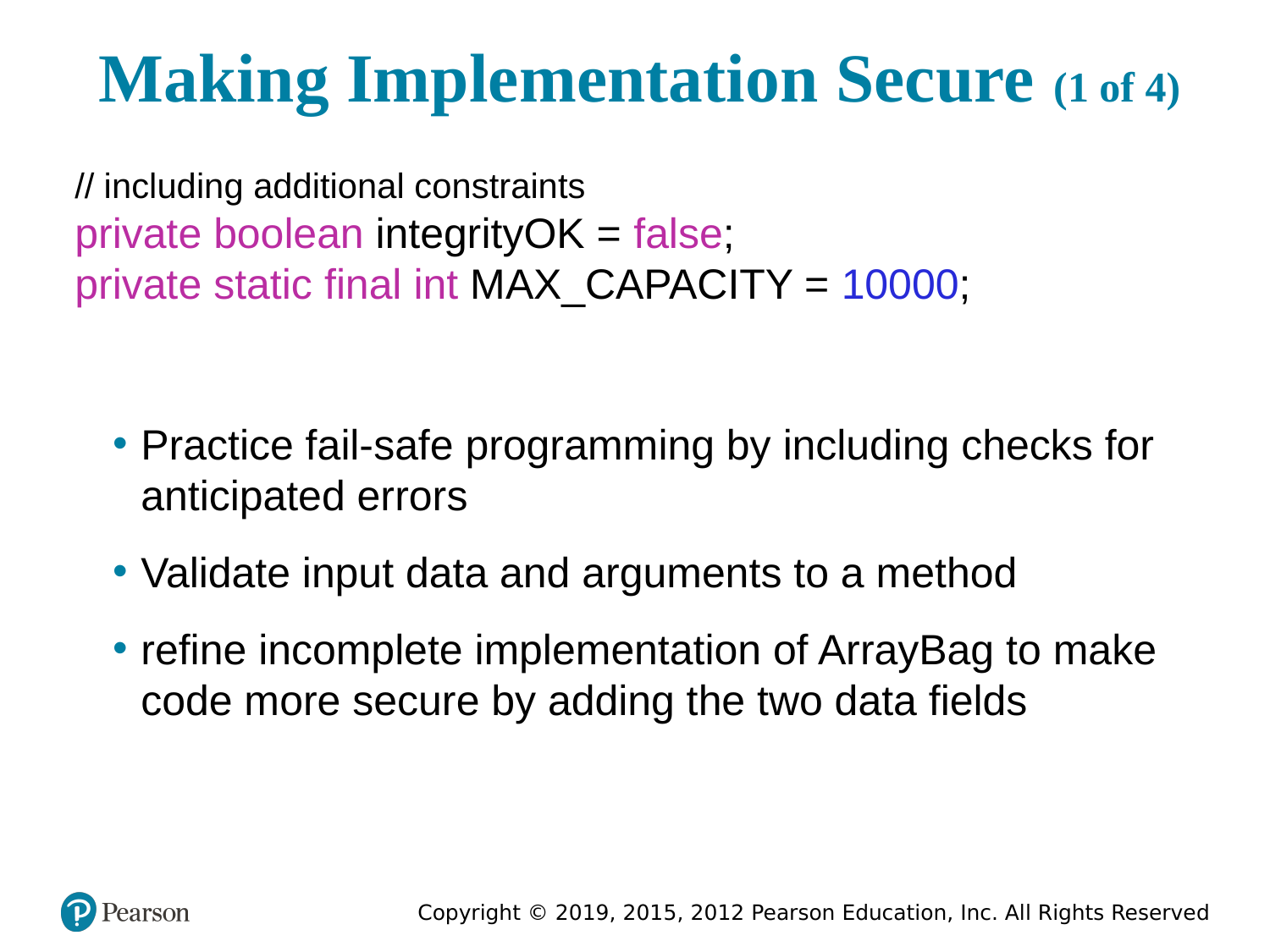

# Making Implementation Secure (1 of 4)
// including additional constraints
private boolean integrityOK = false;
private static final int MAX_CAPACITY = 10000;
Practice fail-safe programming by including checks for anticipated errors
Validate input data and arguments to a method
refine incomplete implementation of ArrayBag to make code more secure by adding the two data fields